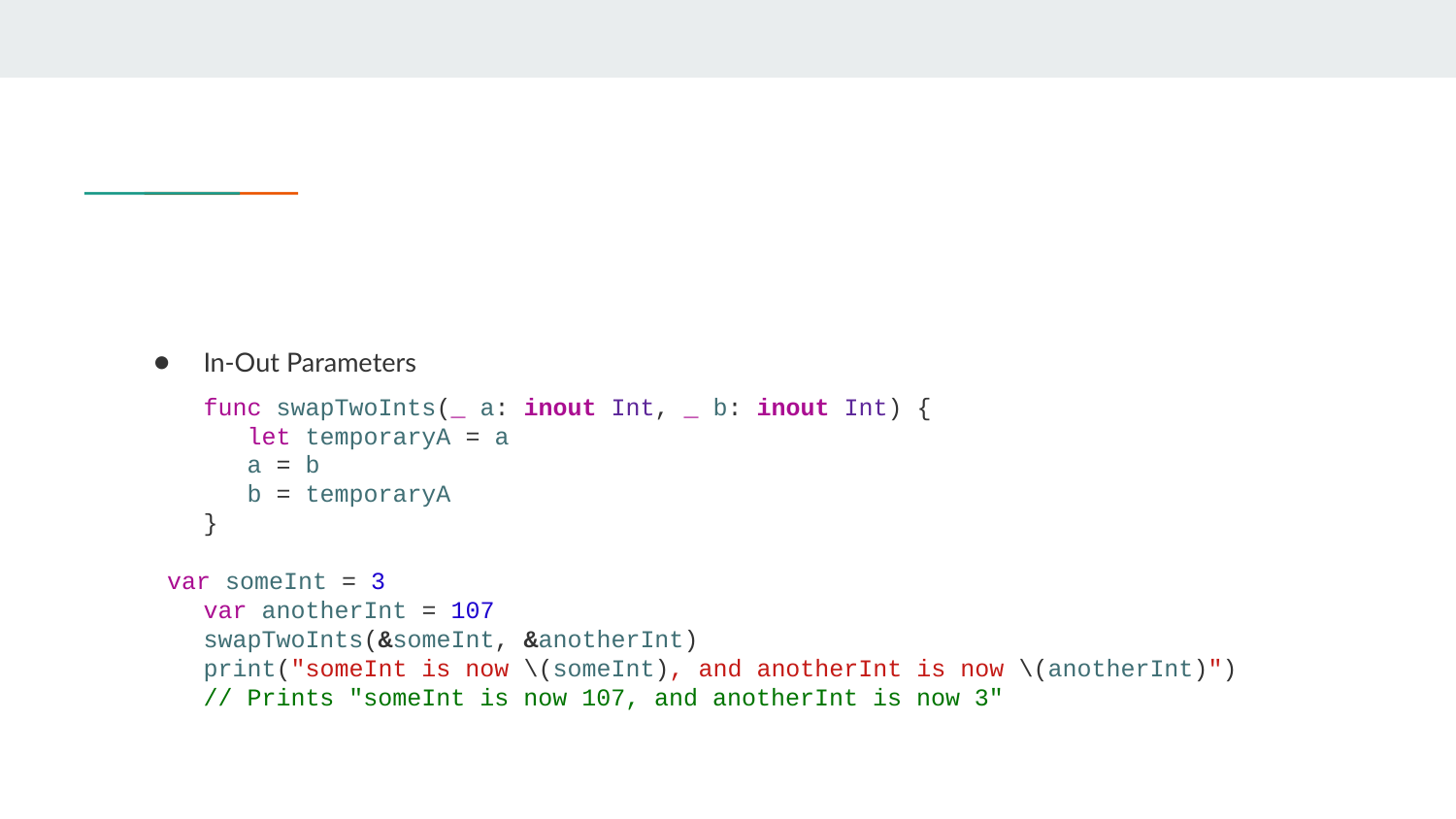

#
In-Out Parameters
func swapTwoInts(_ a: inout Int, _ b: inout Int) {
   let temporaryA = a
   a = b
   b = temporaryA
}

var someInt = 3
var anotherInt = 107
swapTwoInts(&someInt, &anotherInt)
print("someInt is now \(someInt), and anotherInt is now \(anotherInt)")
// Prints "someInt is now 107, and anotherInt is now 3"